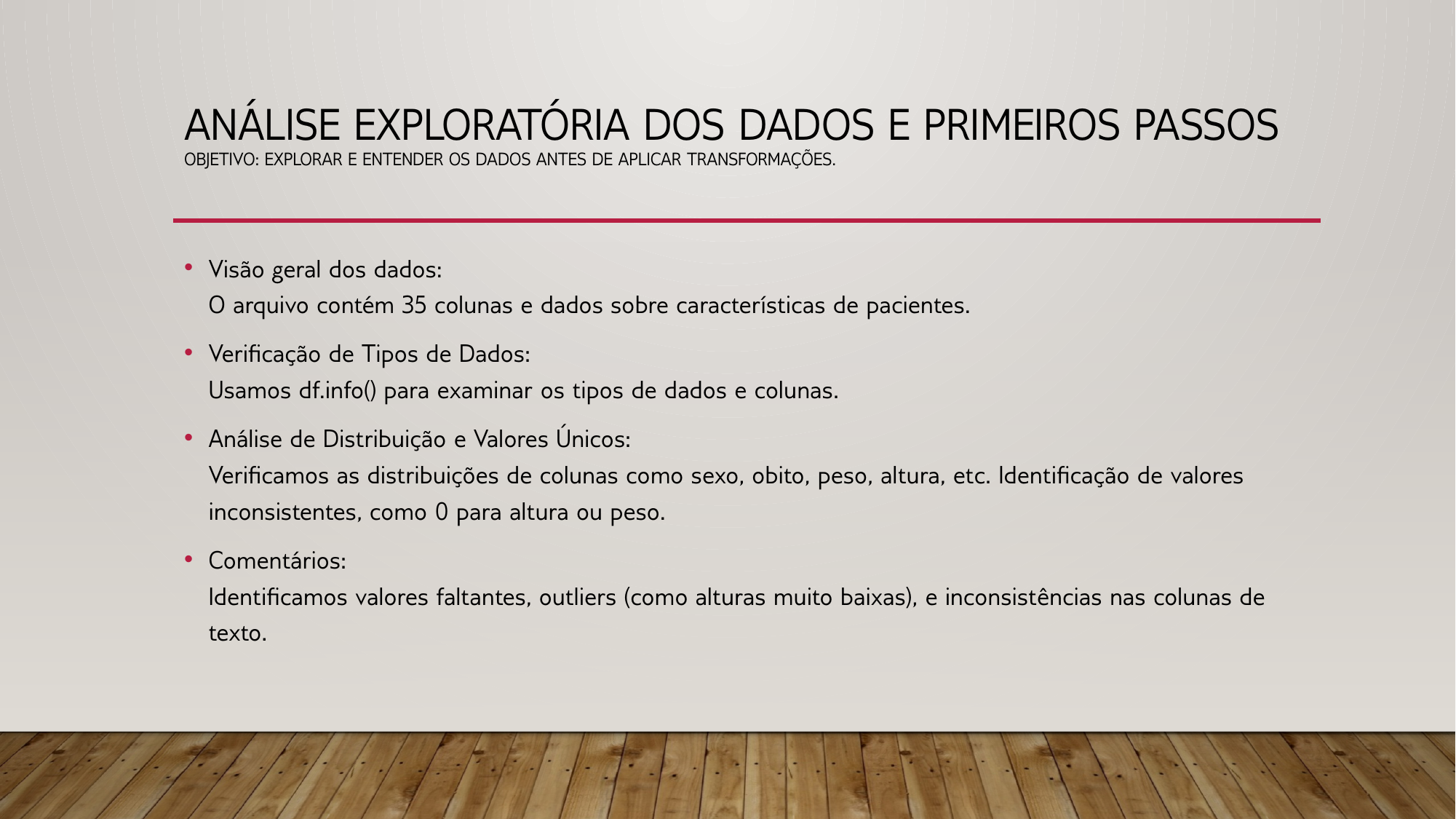

# Análise Exploratória dos Dados e primeiros passos Objetivo: Explorar e entender os dados antes de aplicar transformações.
Visão geral dos dados:
O arquivo contém 35 colunas e dados sobre características de pacientes.
Verificação de Tipos de Dados:
Usamos df.info() para examinar os tipos de dados e colunas.
Análise de Distribuição e Valores Únicos:
Verificamos as distribuições de colunas como sexo, obito, peso, altura, etc. Identificação de valores inconsistentes, como 0 para altura ou peso.
Comentários:
Identificamos valores faltantes, outliers (como alturas muito baixas), e inconsistências nas colunas de texto.